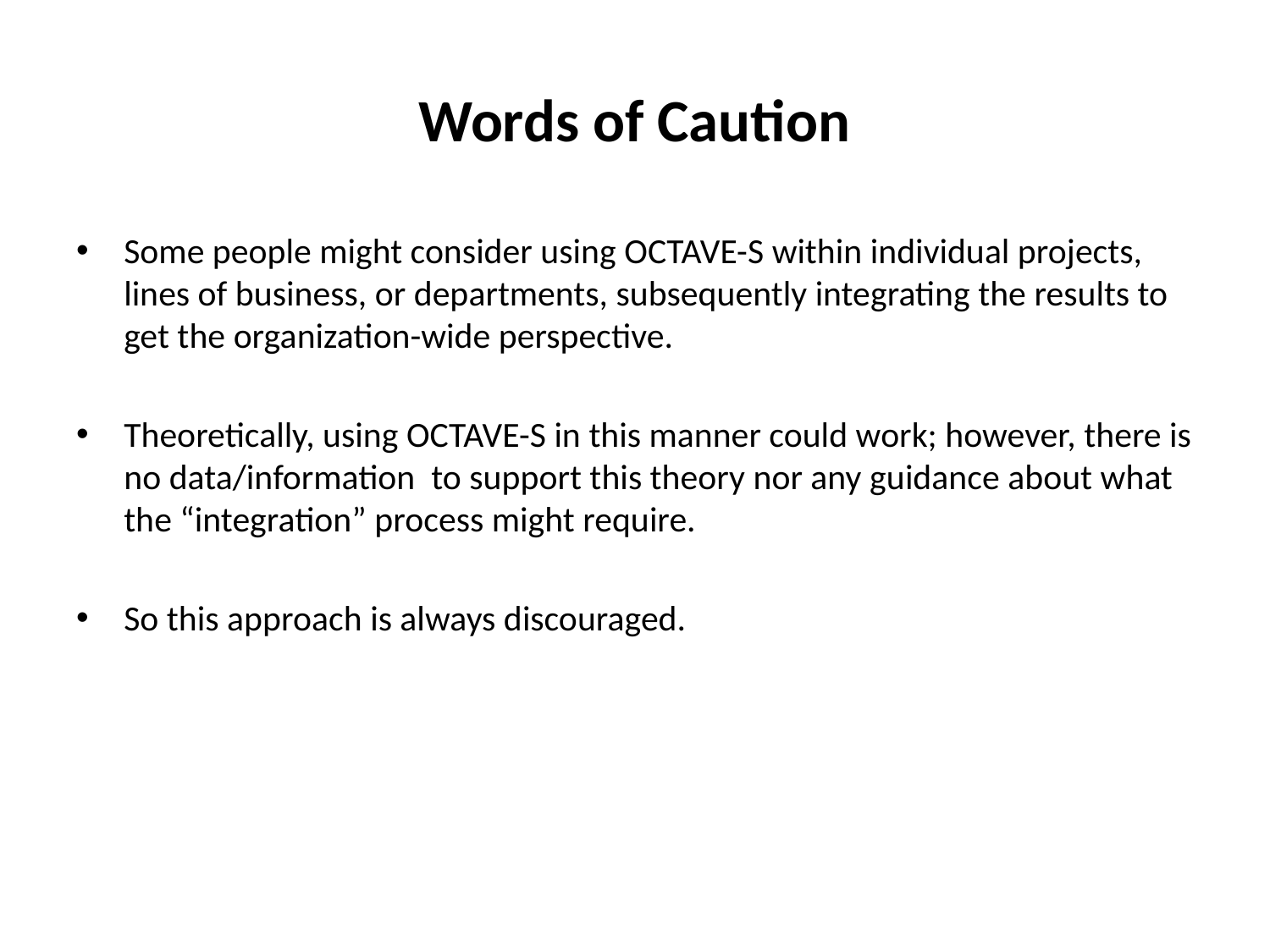

# Words of Caution
Some people might consider using OCTAVE-S within individual projects, lines of business, or departments, subsequently integrating the results to get the organization-wide perspective.

Theoretically, using OCTAVE-S in this manner could work; however, there is no data/information  to support this theory nor any guidance about what the “integration” process might require.

So this approach is always discouraged.